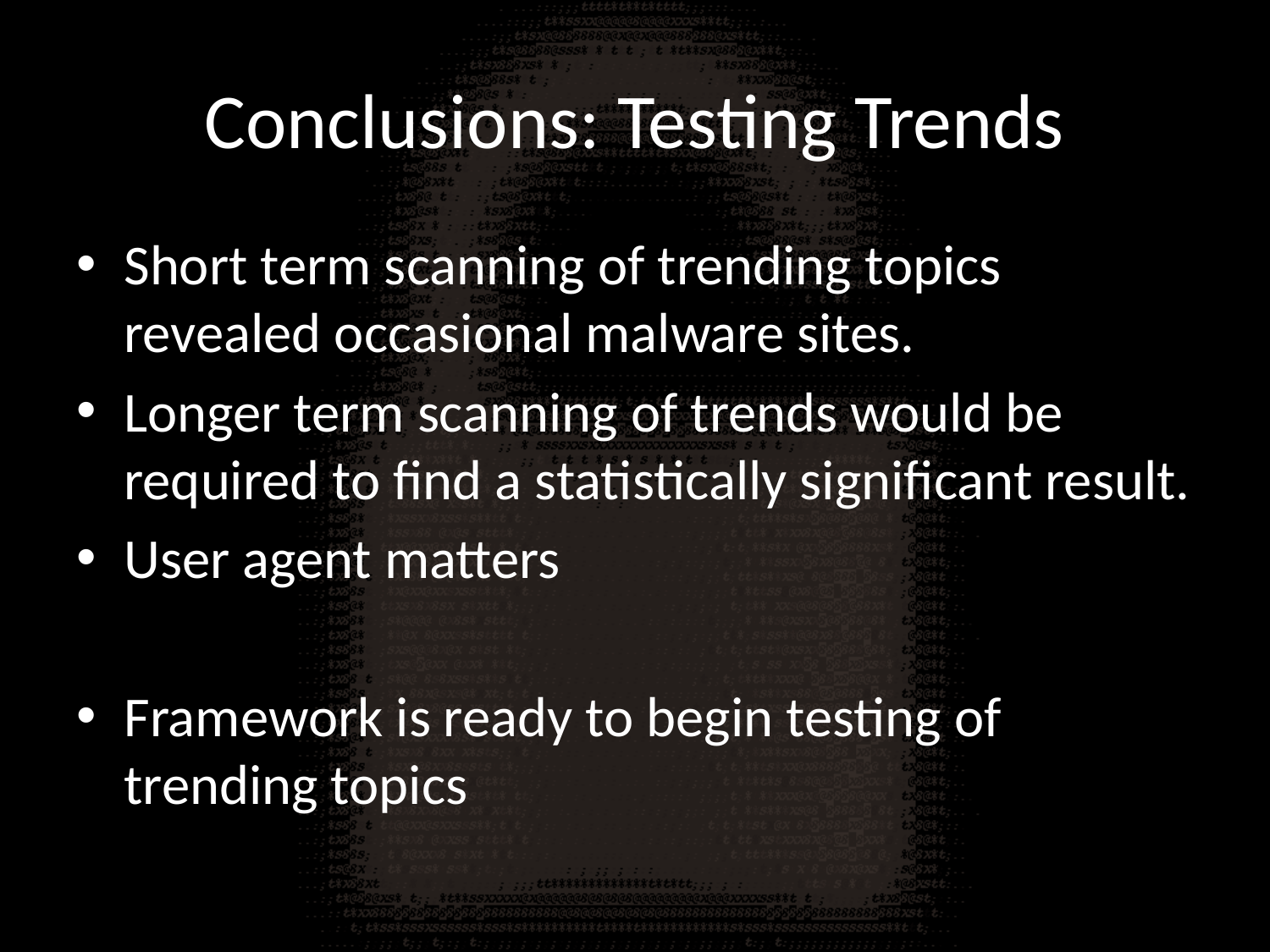

# Conclusions: Testing Trends
Short term scanning of trending topics revealed occasional malware sites.
Longer term scanning of trends would be required to find a statistically significant result.
User agent matters

Framework is ready to begin testing of trending topics